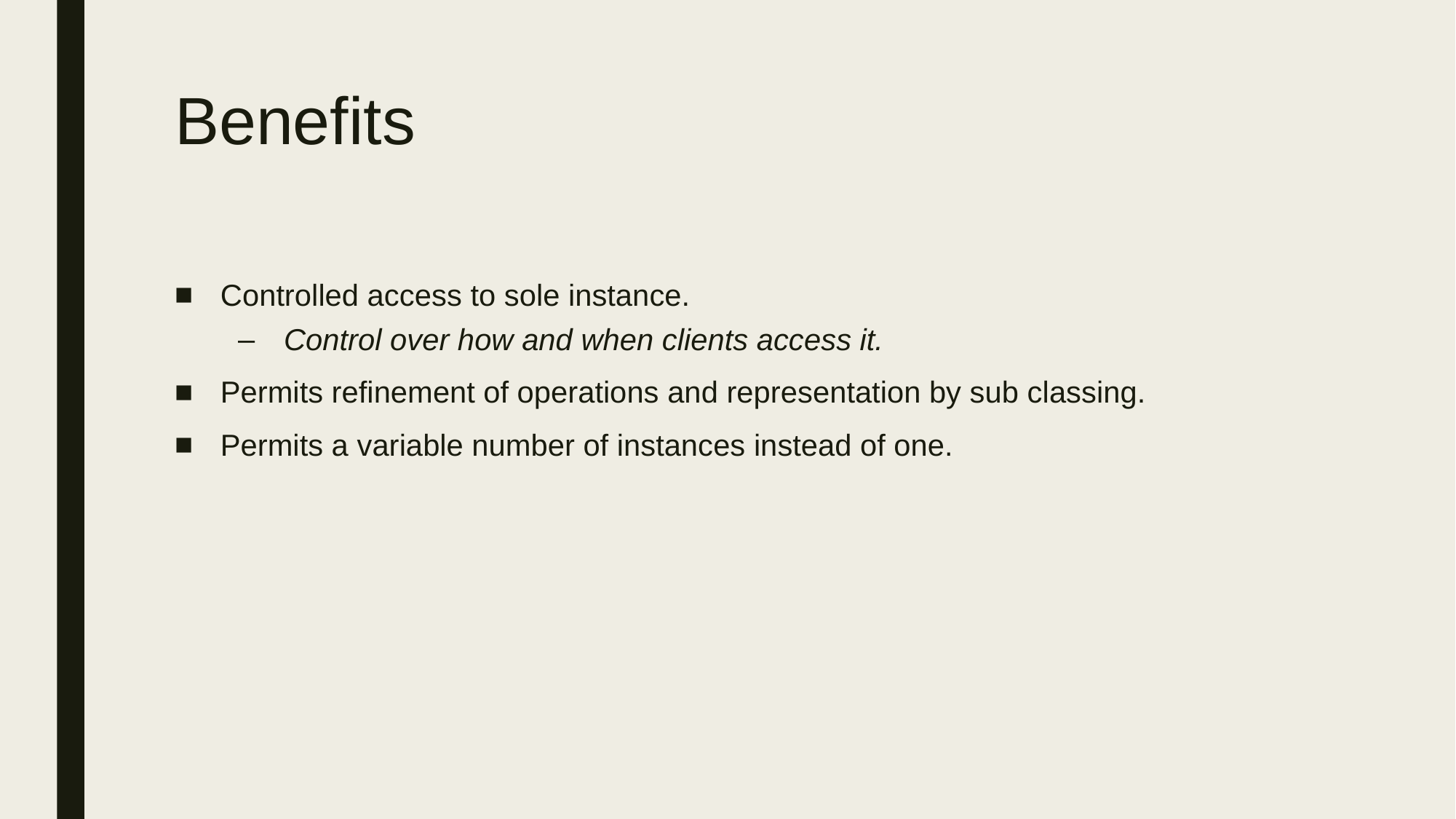

# Benefits
Controlled access to sole instance.
Control over how and when clients access it.
Permits refinement of operations and representation by sub classing.
Permits a variable number of instances instead of one.